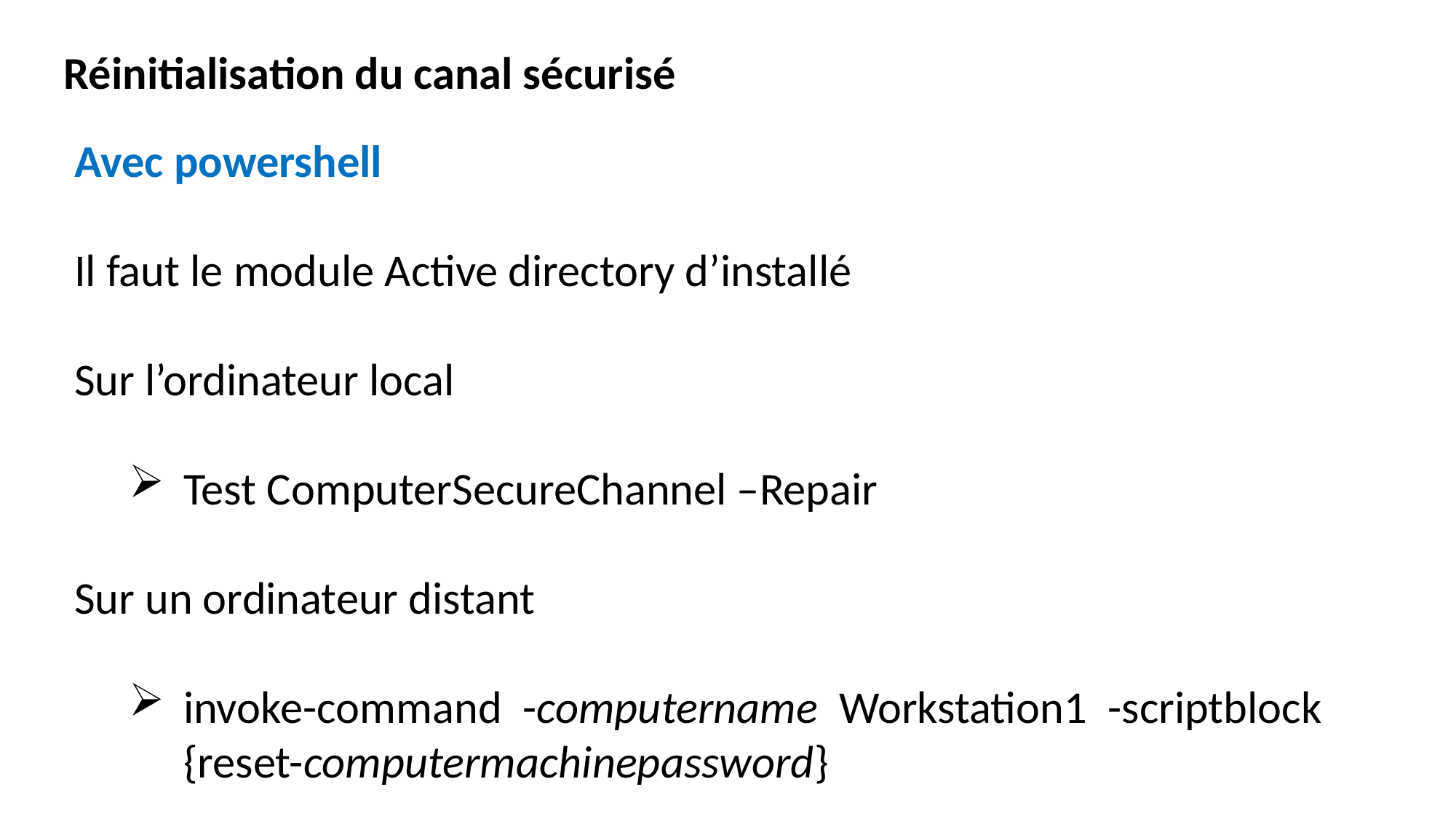

Réinitialisation du canal sécurisé
Avec powershell

Il faut le module Active directory d’installé

Sur l’ordinateur local

Test ComputerSecureChannel –Repair

Sur un ordinateur distant

invoke-command  -computername  Workstation1  -scriptblock   {reset-computermachinepassword}